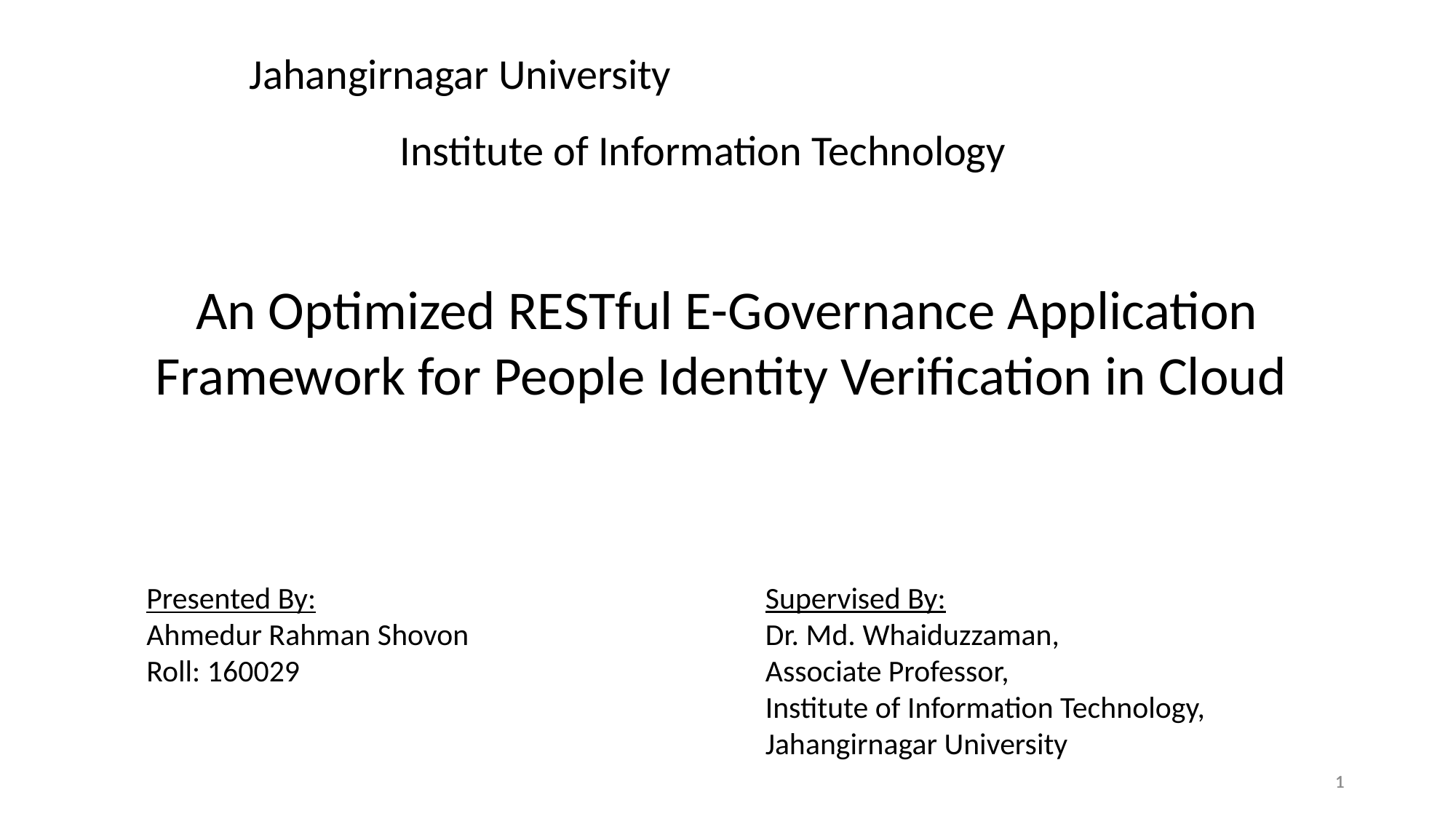

Jahangirnagar University
Institute of Information Technology
 An Optimized RESTful E-Governance Application Framework for People Identity Verification in Cloud
Presented By:
Ahmedur Rahman Shovon
Roll: 160029

Supervised By:
Dr. Md. Whaiduzzaman,
Associate Professor,
Institute of Information Technology,
Jahangirnagar University
1
1